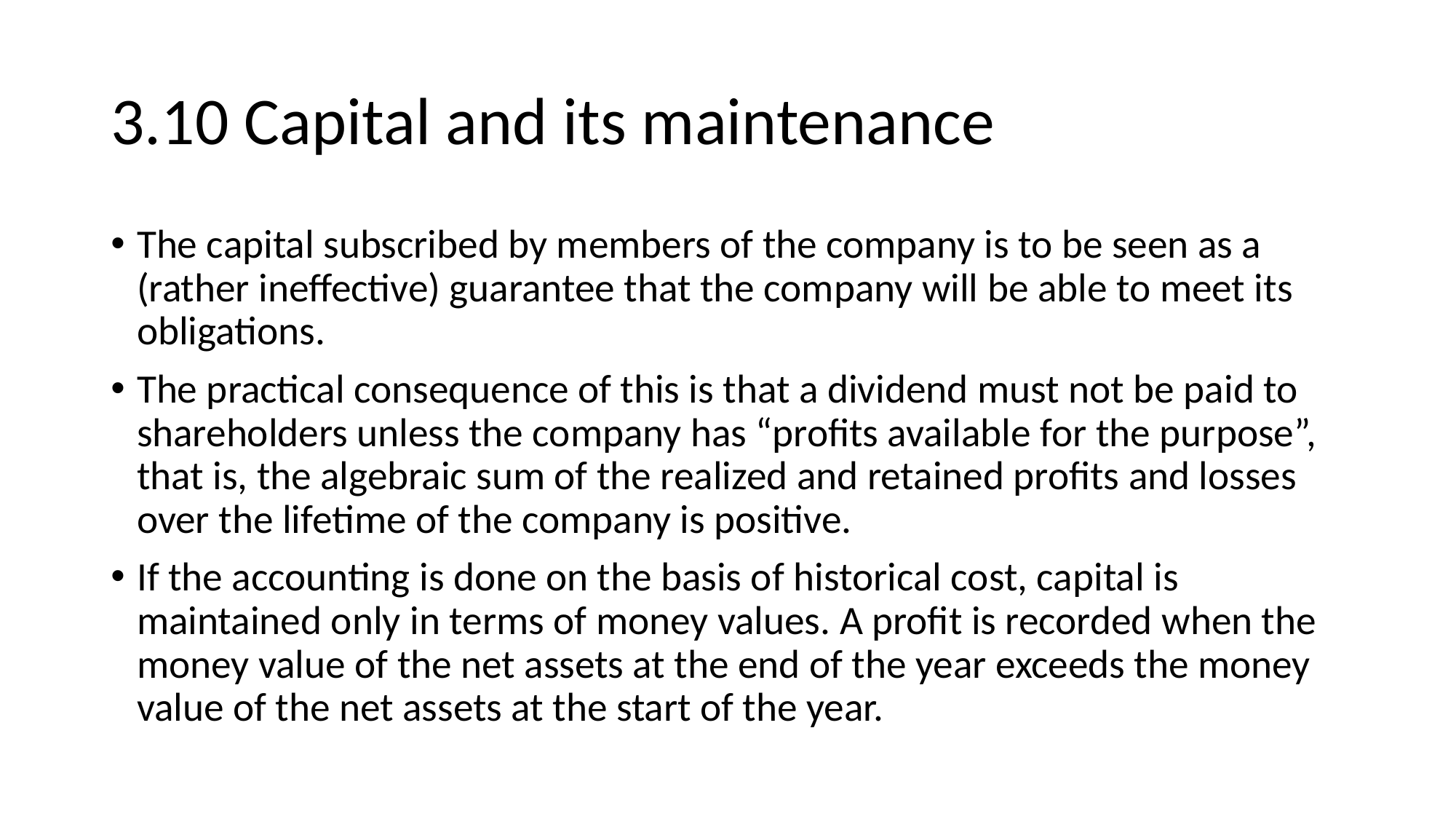

# 3.10 Capital and its maintenance
The capital subscribed by members of the company is to be seen as a (rather ineffective) guarantee that the company will be able to meet its obligations.
The practical consequence of this is that a dividend must not be paid to shareholders unless the company has “profits available for the purpose”, that is, the algebraic sum of the realized and retained profits and losses over the lifetime of the company is positive.
If the accounting is done on the basis of historical cost, capital is maintained only in terms of money values. A profit is recorded when the money value of the net assets at the end of the year exceeds the money value of the net assets at the start of the year.